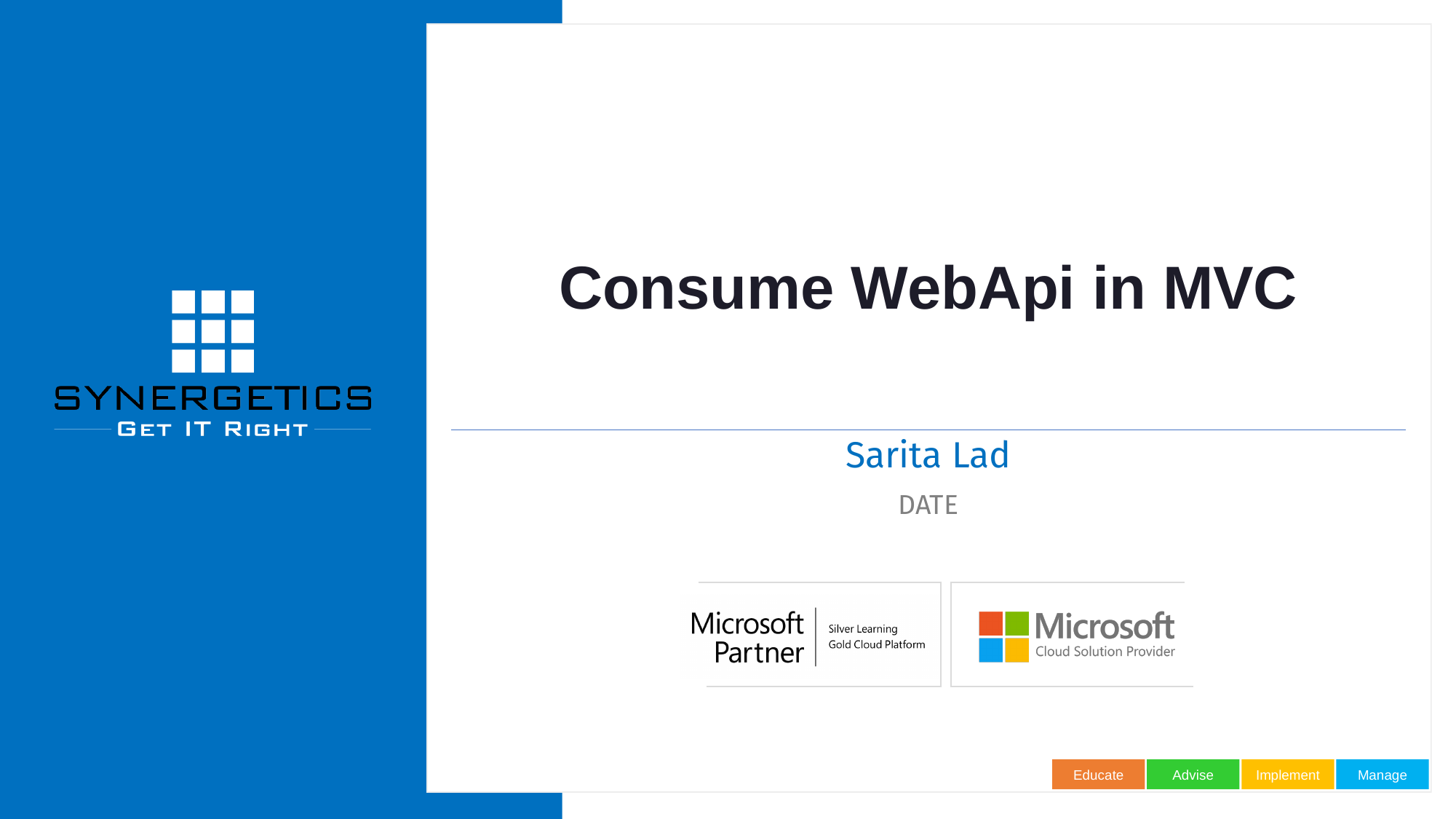

# Consume WebApi in MVC
Sarita Lad
DATE